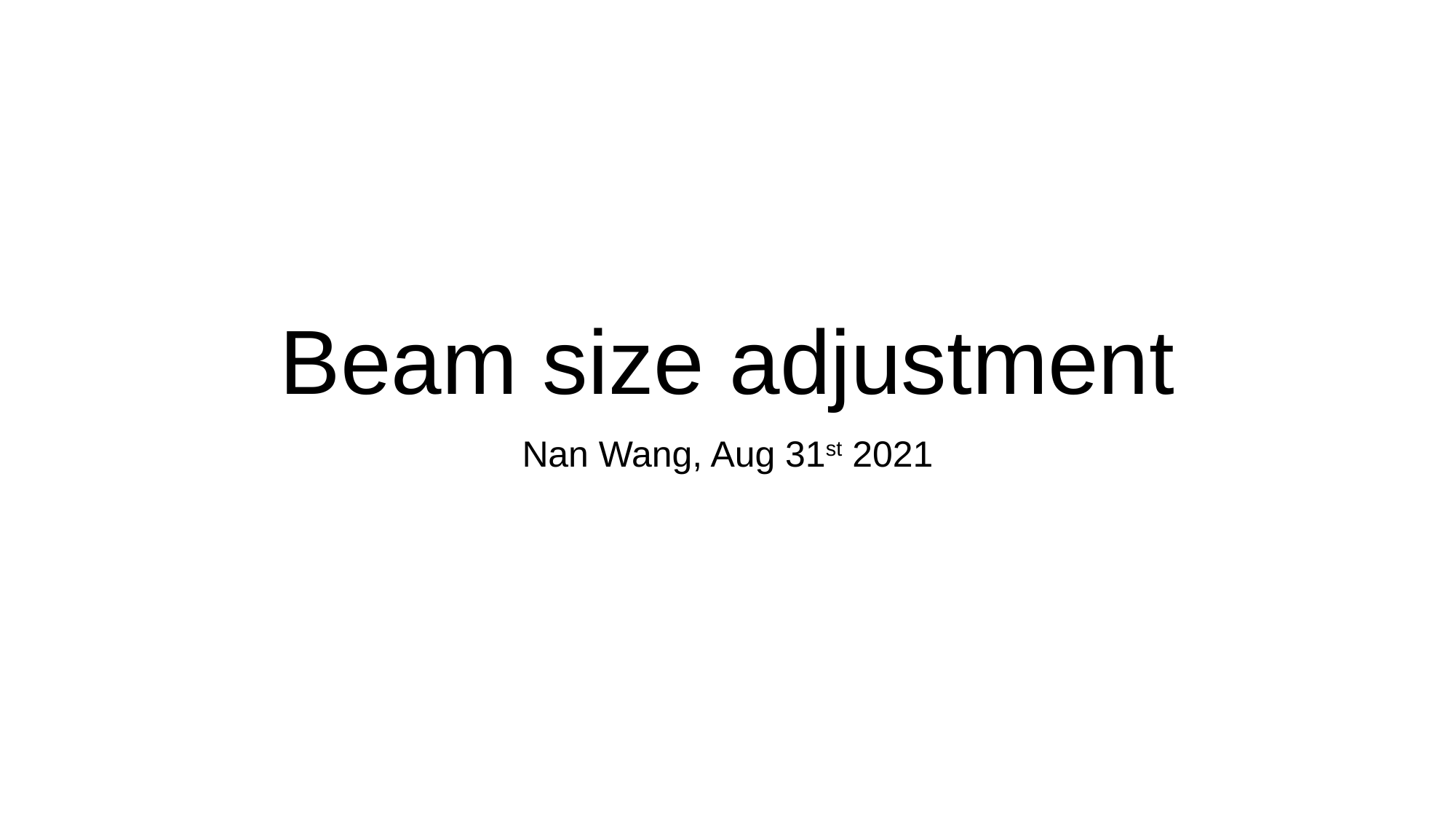

# Beam size adjustment
Nan Wang, Aug 31st 2021